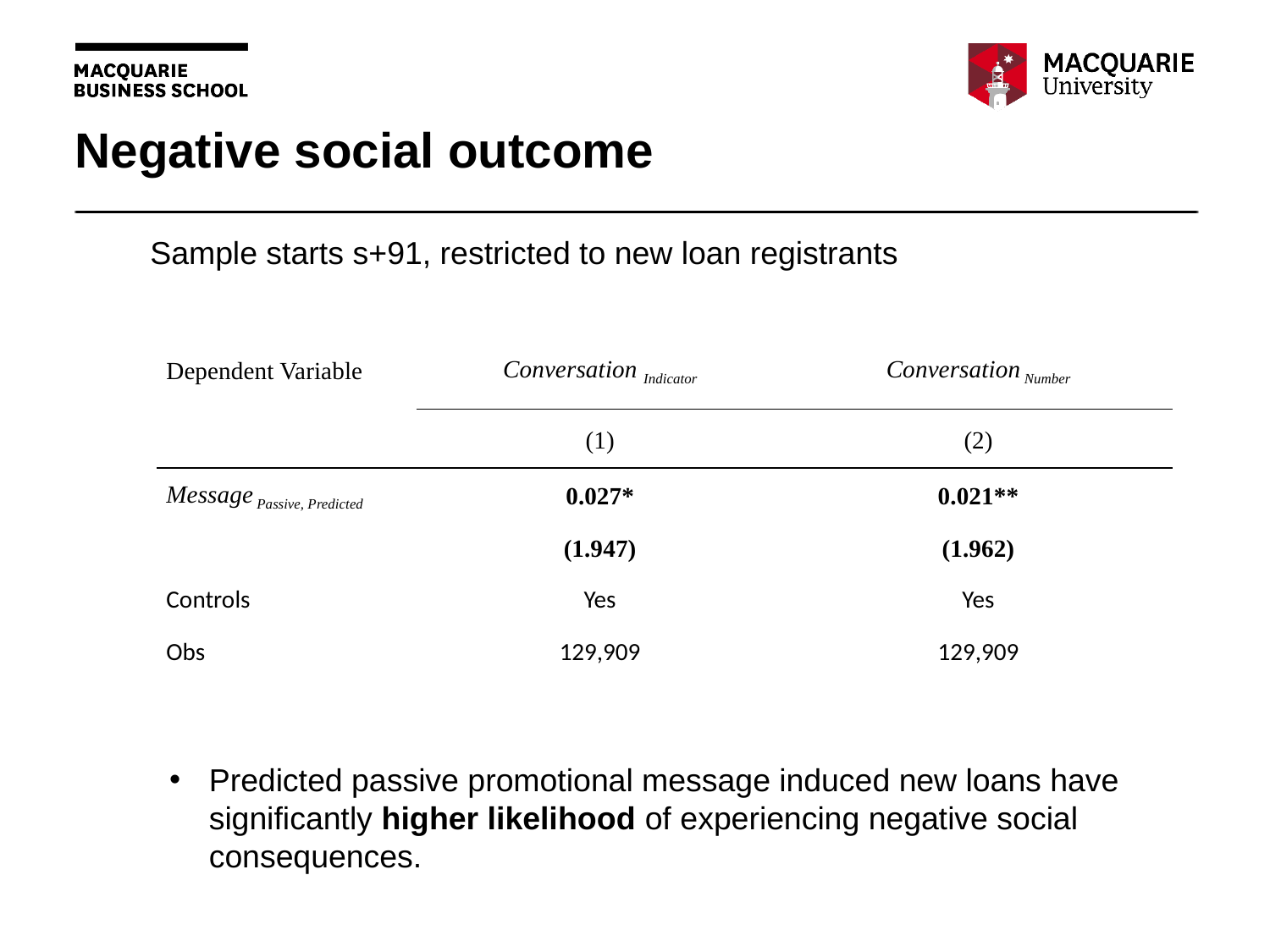

# Negative social outcome
Sample starts s+91, restricted to new loan registrants
| Dependent Variable | Conversation Indicator | Conversation Number |
| --- | --- | --- |
|  | (1) | (2) |
| Message Passive, Predicted | 0.027\* | 0.021\*\* |
|  | (1.947) | (1.962) |
| Controls | Yes | Yes |
| Obs | 129,909 | 129,909 |
Predicted passive promotional message induced new loans have significantly higher likelihood of experiencing negative social consequences.